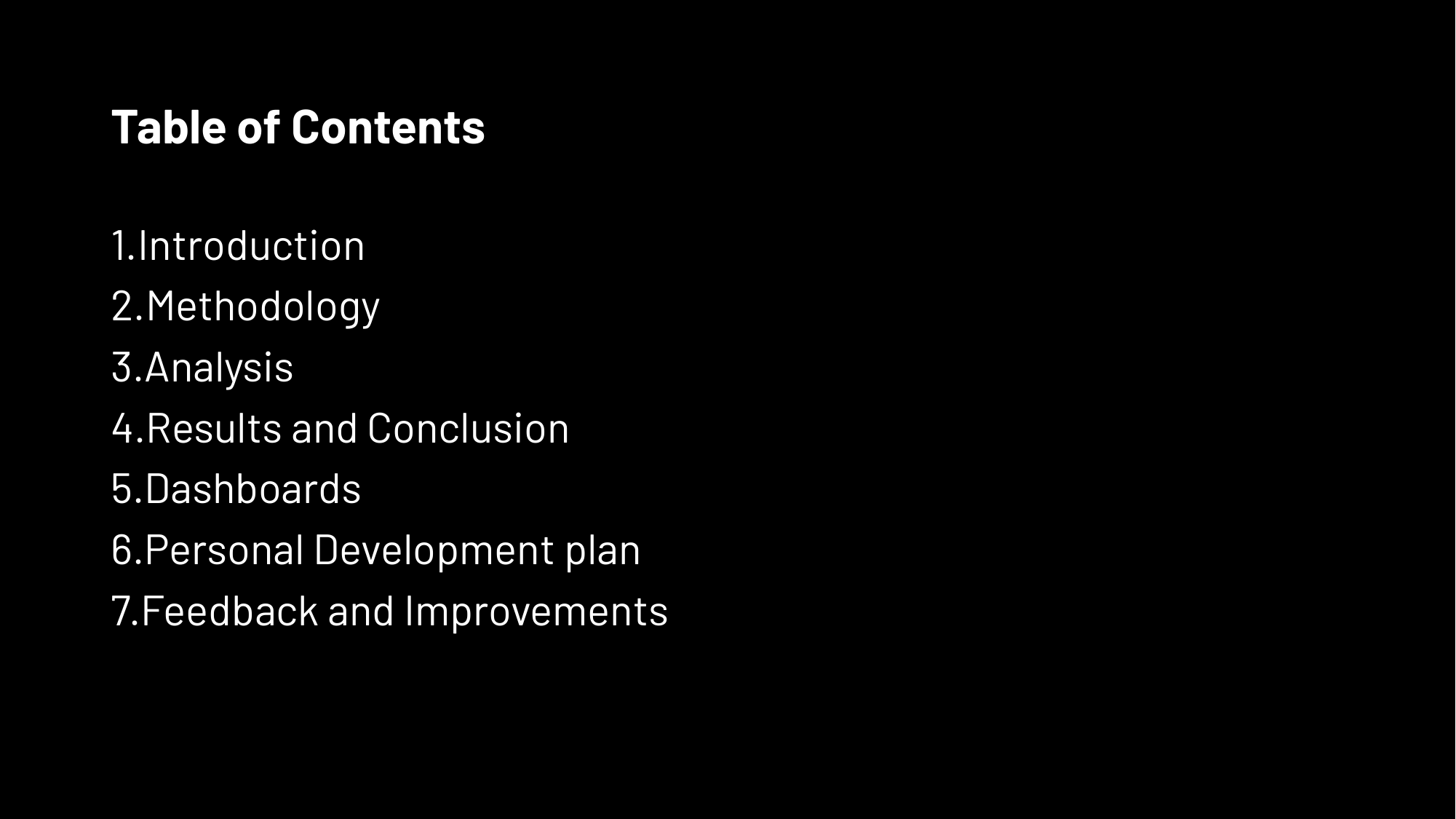

# Table of Contents
Introduction
Methodology
Analysis
Results and Conclusion
Dashboards
Personal Development plan
Feedback and Improvements